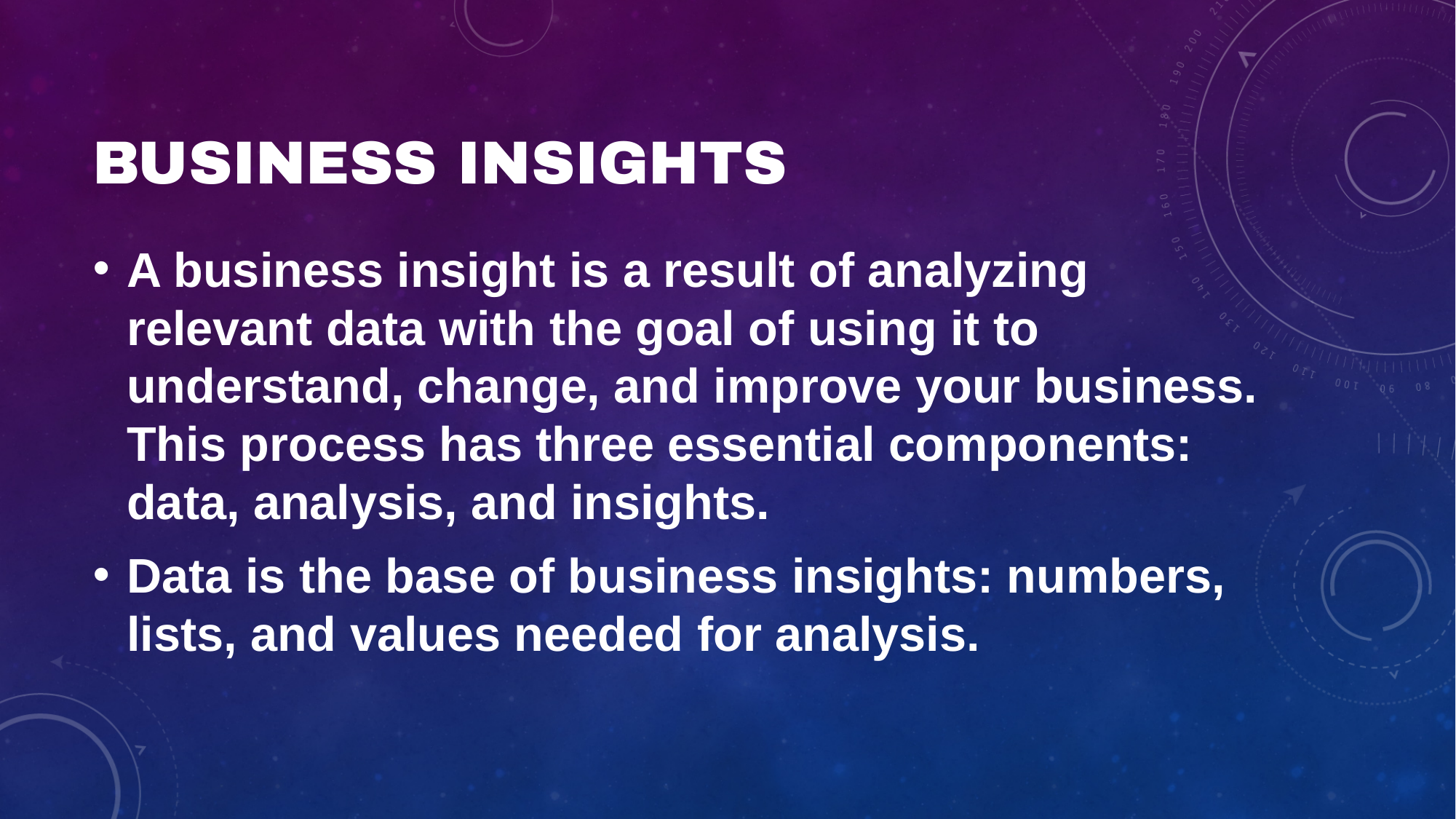

# Business insights
A business insight is a result of analyzing relevant data with the goal of using it to understand, change, and improve your business. This process has three essential components: data, analysis, and insights.
Data is the base of business insights: numbers, lists, and values needed for analysis.